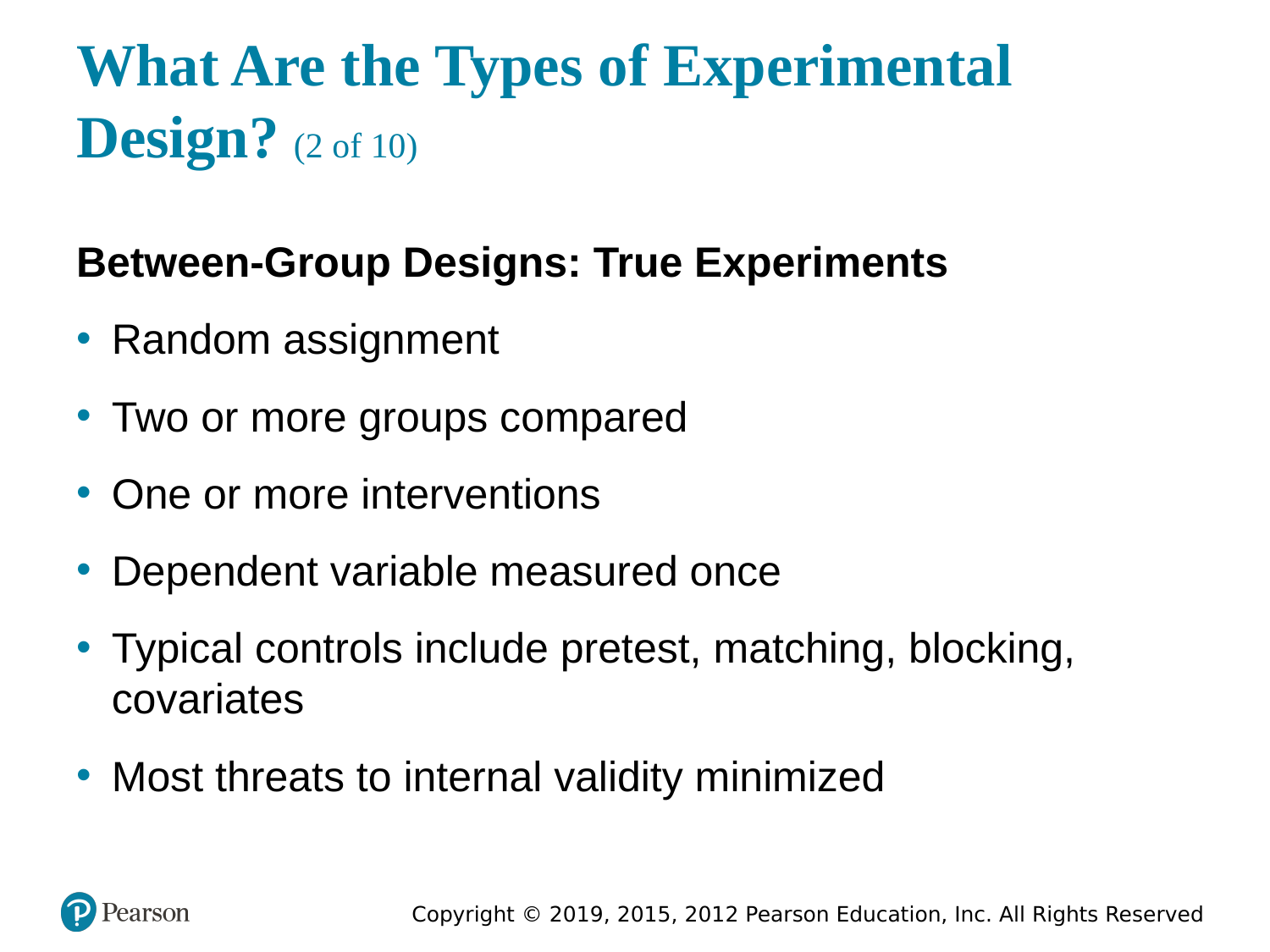

# What Are the Types of Experimental Design? (2 of 10)
Between-Group Designs: True Experiments
Random assignment
Two or more groups compared
One or more interventions
Dependent variable measured once
Typical controls include pretest, matching, blocking, covariates
Most threats to internal validity minimized